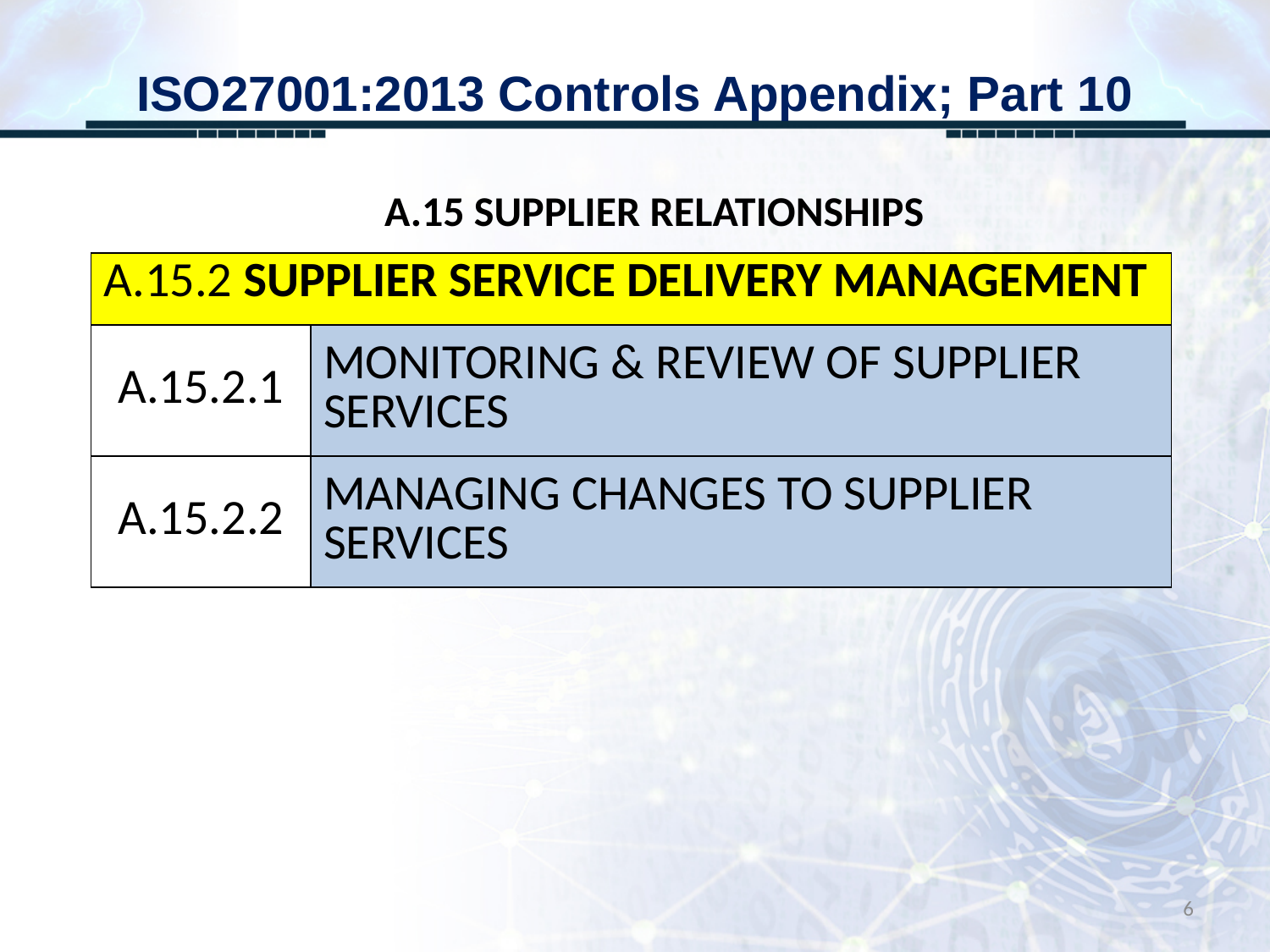

# ISO27001:2013 Controls Appendix; Part 10
A.15 SUPPLIER RELATIONSHIPS
| A.15.2 SUPPLIER SERVICE DELIVERY MANAGEMENT |  |
| --- | --- |
| A.15.2.1 | MONITORING & REVIEW OF SUPPLIER SERVICES |
| A.15.2.2 | MANAGING CHANGES TO SUPPLIER SERVICES |
6